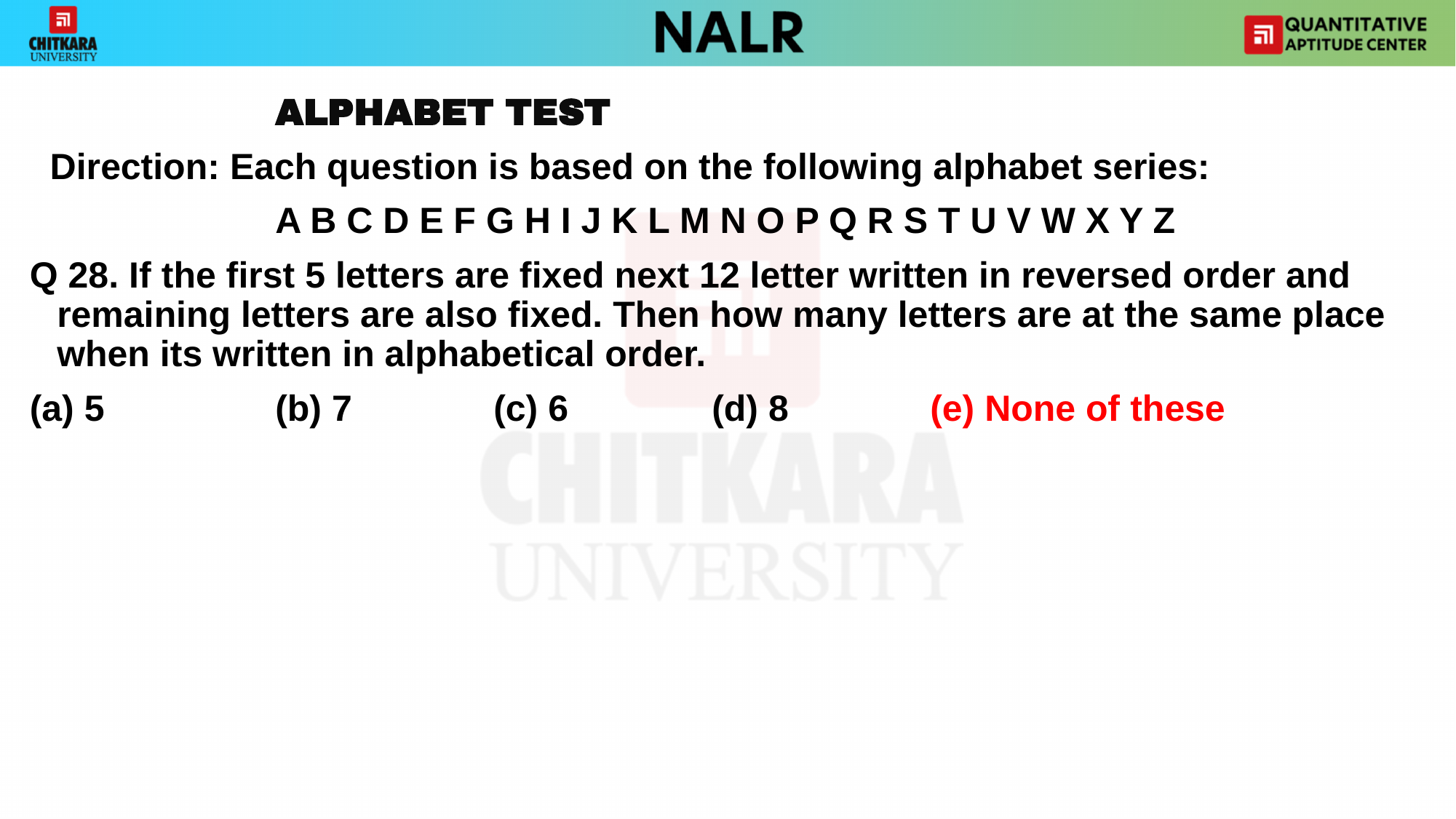

ALPHABET TEST
  Direction: Each question is based on the following alphabet series:
			A B C D E F G H I J K L M N O P Q R S T U V W X Y Z
Q 28. If the first 5 letters are fixed next 12 letter written in reversed order and remaining letters are also fixed. Then how many letters are at the same place when its written in alphabetical order.
(a) 5 		(b) 7 		(c) 6 		(d) 8 		(e) None of these